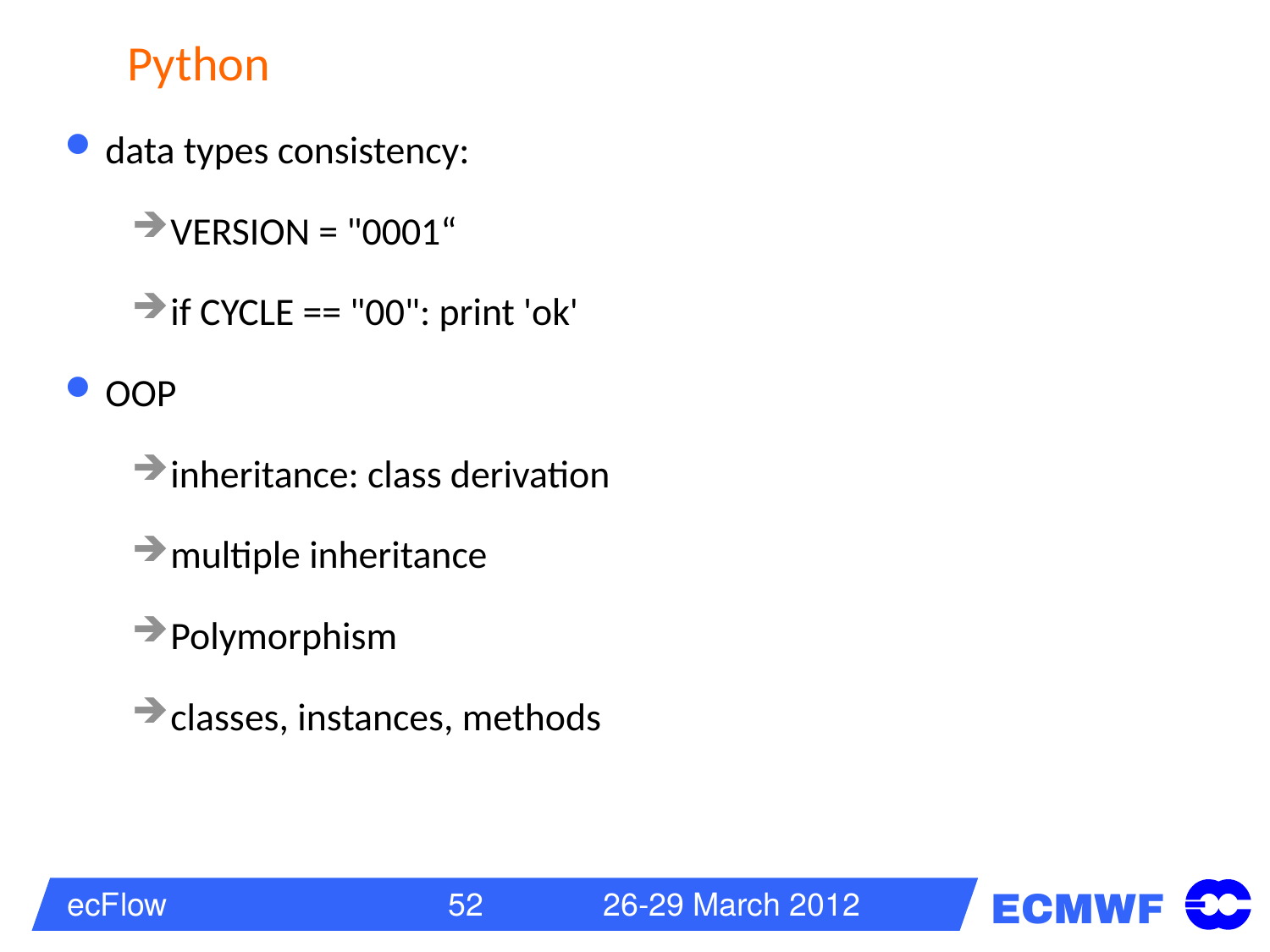

# Python
data types consistency:
VERSION = "0001“
if CYCLE == "00": print 'ok'
OOP
inheritance: class derivation
multiple inheritance
Polymorphism
classes, instances, methods